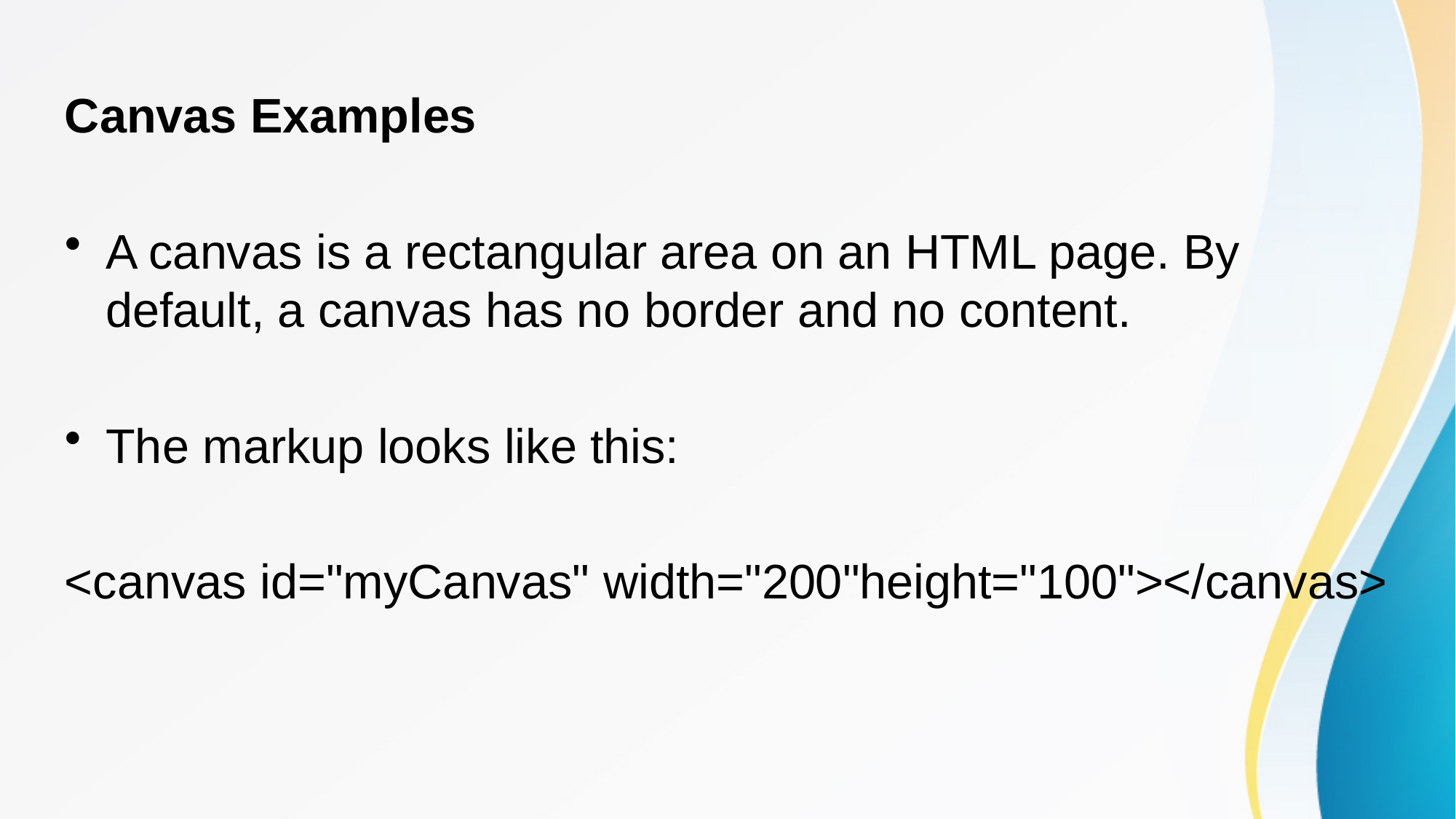

Canvas Examples

A canvas is a rectangular area on an HTML page. By default, a canvas has no border and no content.

The markup looks like this:

<canvas id="myCanvas" width="200"height="100"></canvas>